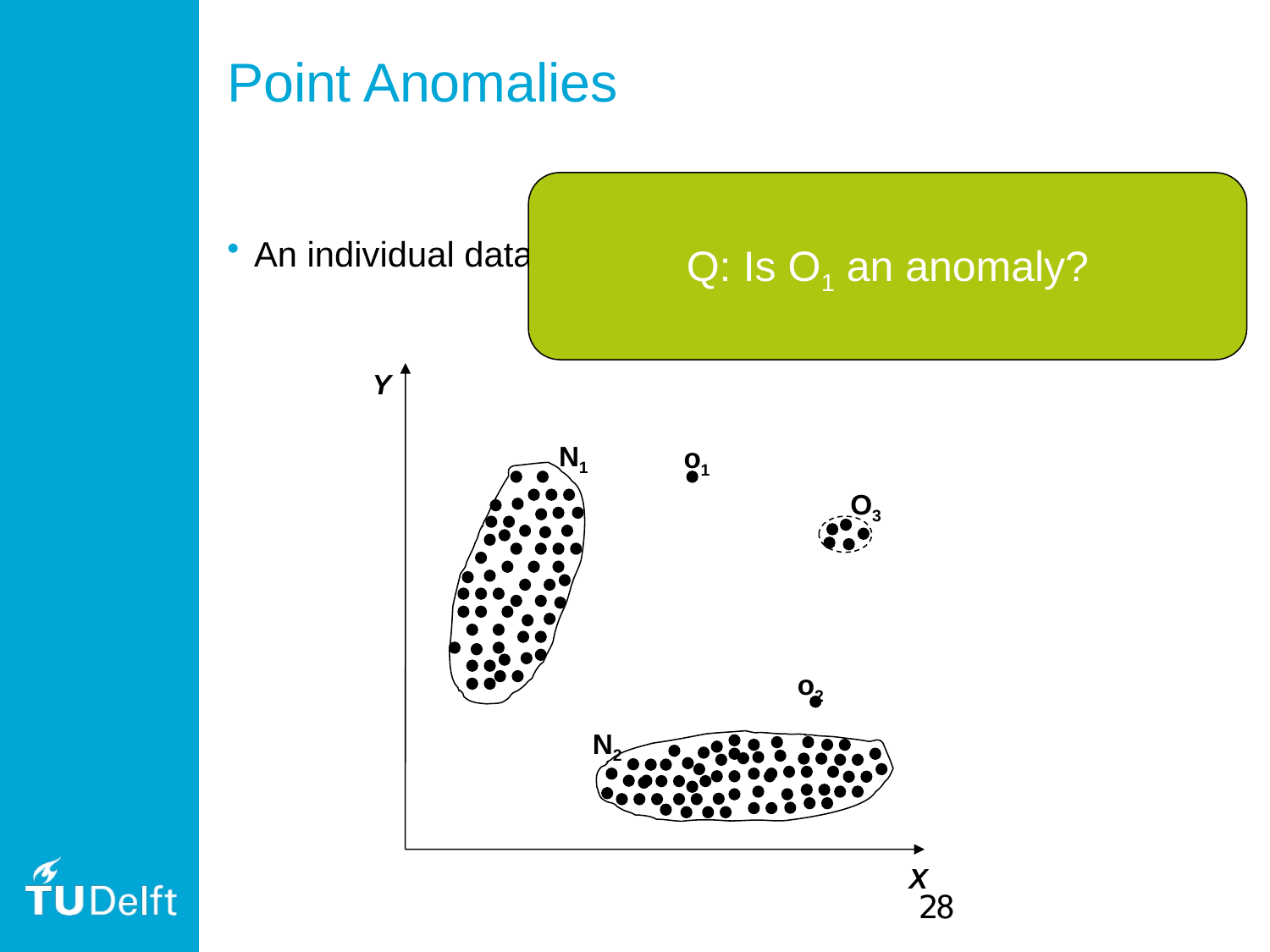

# Point Anomalies

Q: Is O1 an anomaly?
An individual data instance is anomalous w.r.t. the data
Y

N1
o1

O3

o2

N2

X
28